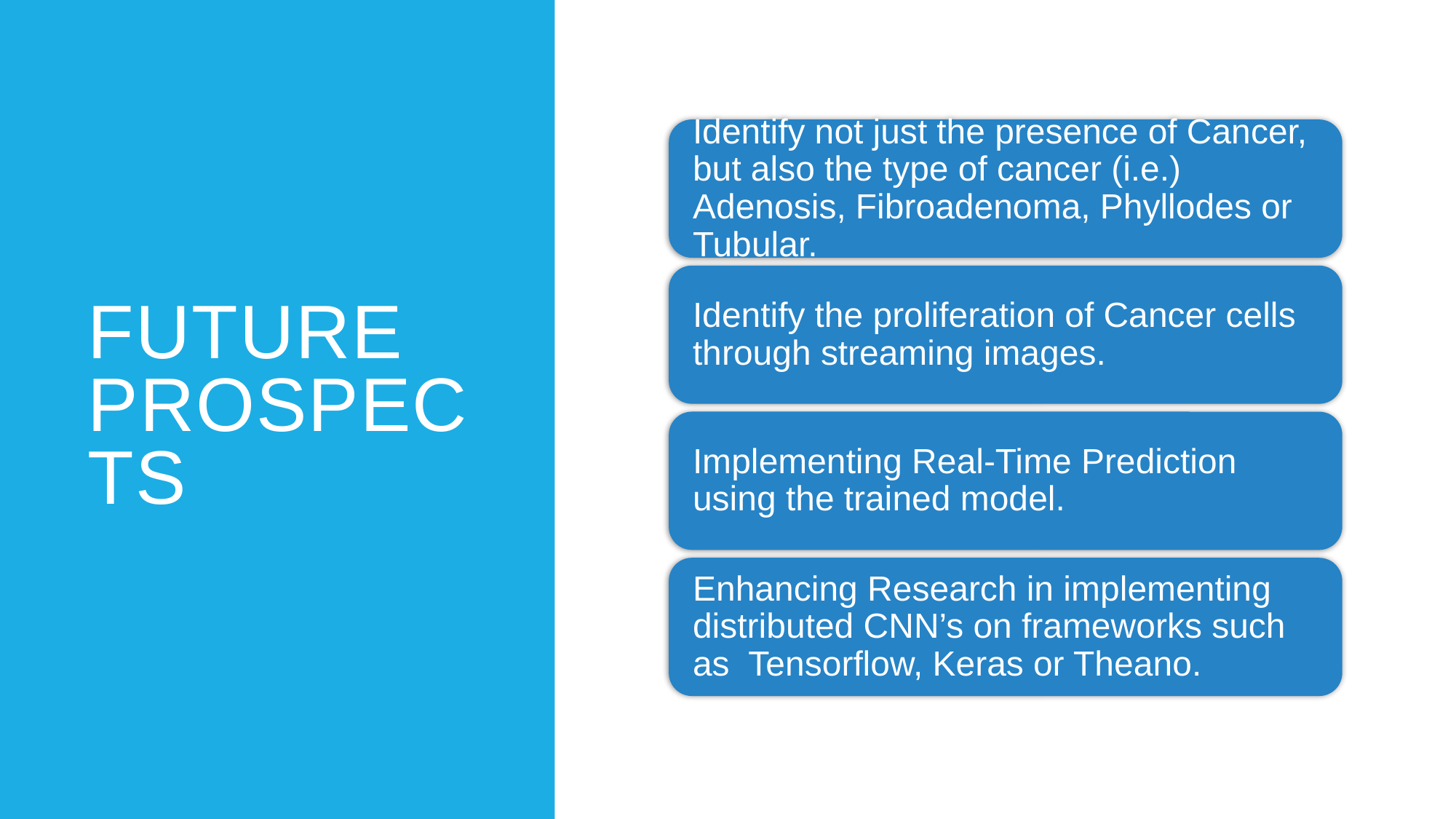

# Future prospects
Identify not just the presence of Cancer, but also the type of cancer (i.e.) Adenosis, Fibroadenoma, Phyllodes or Tubular.
Identify the proliferation of Cancer cells through streaming images.
Implementing Real-Time Prediction using the trained model.
Enhancing Research in implementing distributed CNN’s on frameworks such as  Tensorflow, Keras or Theano.